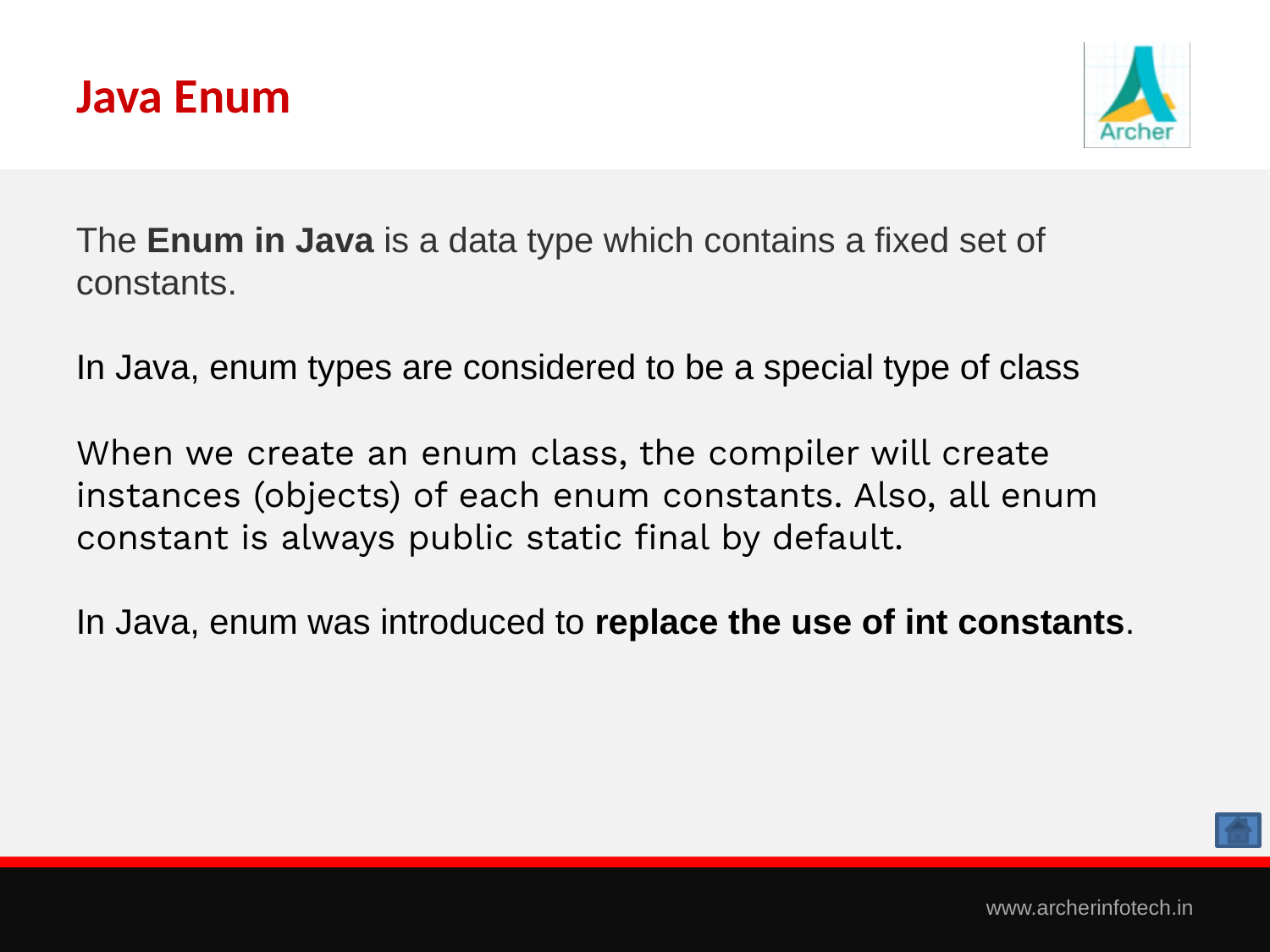

# Java Enum
The Enum in Java is a data type which contains a fixed set of constants.

In Java, enum types are considered to be a special type of class

When we create an enum class, the compiler will create instances (objects) of each enum constants. Also, all enum constant is always public static final by default.

In Java, enum was introduced to replace the use of int constants.